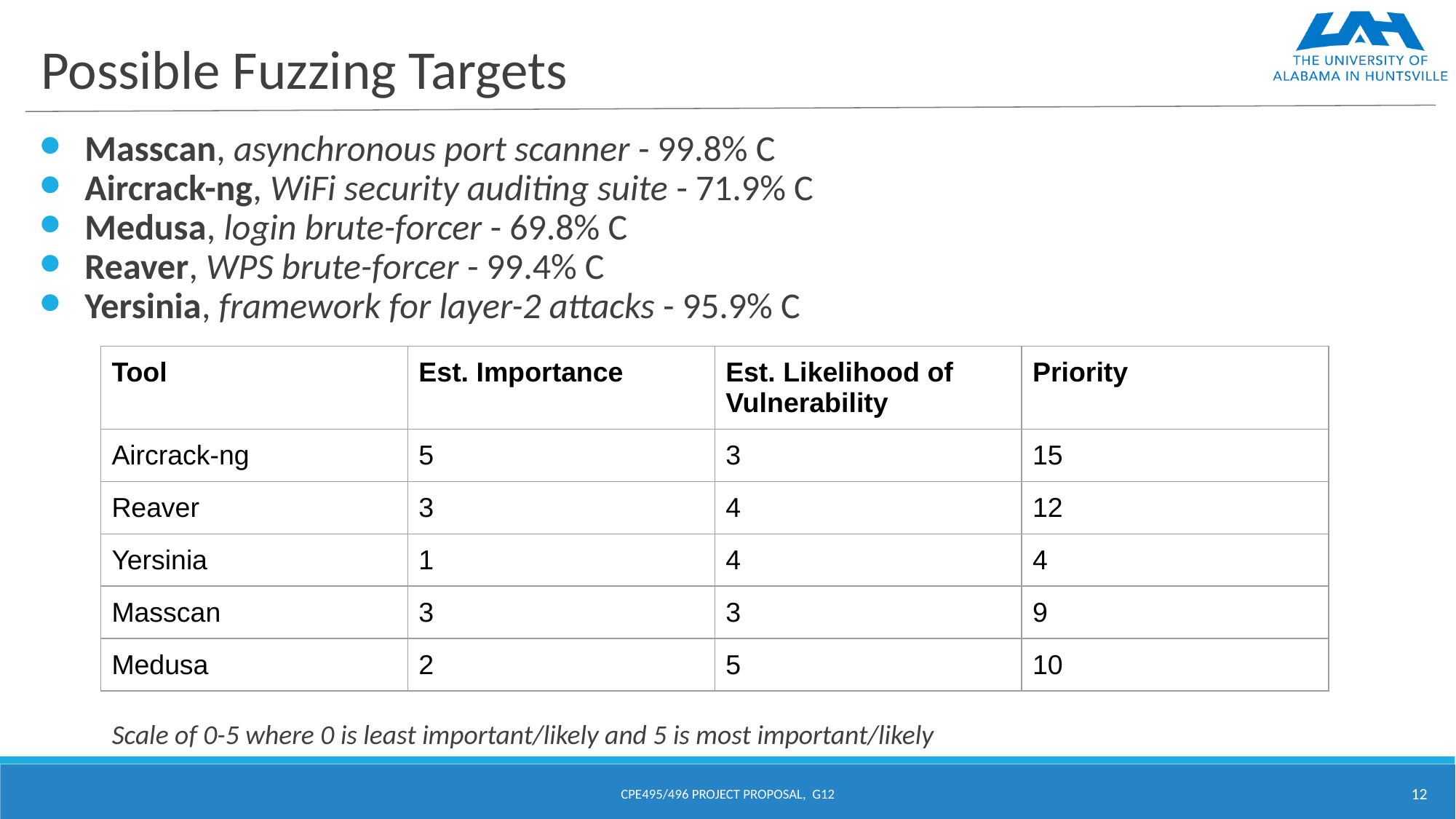

# Possible Fuzzing Targets
Masscan, asynchronous port scanner - 99.8% C
Aircrack-ng, WiFi security auditing suite - 71.9% C
Medusa, login brute-forcer - 69.8% C
Reaver, WPS brute-forcer - 99.4% C
Yersinia, framework for layer-2 attacks - 95.9% C
| Tool | Est. Importance | Est. Likelihood of Vulnerability | Priority |
| --- | --- | --- | --- |
| Aircrack-ng | 5 | 3 | 15 |
| Reaver | 3 | 4 | 12 |
| Yersinia | 1 | 4 | 4 |
| Masscan | 3 | 3 | 9 |
| Medusa | 2 | 5 | 10 |
Scale of 0-5 where 0 is least important/likely and 5 is most important/likely
CPE495/496 PROJECT PROPOSAL,  G12
12